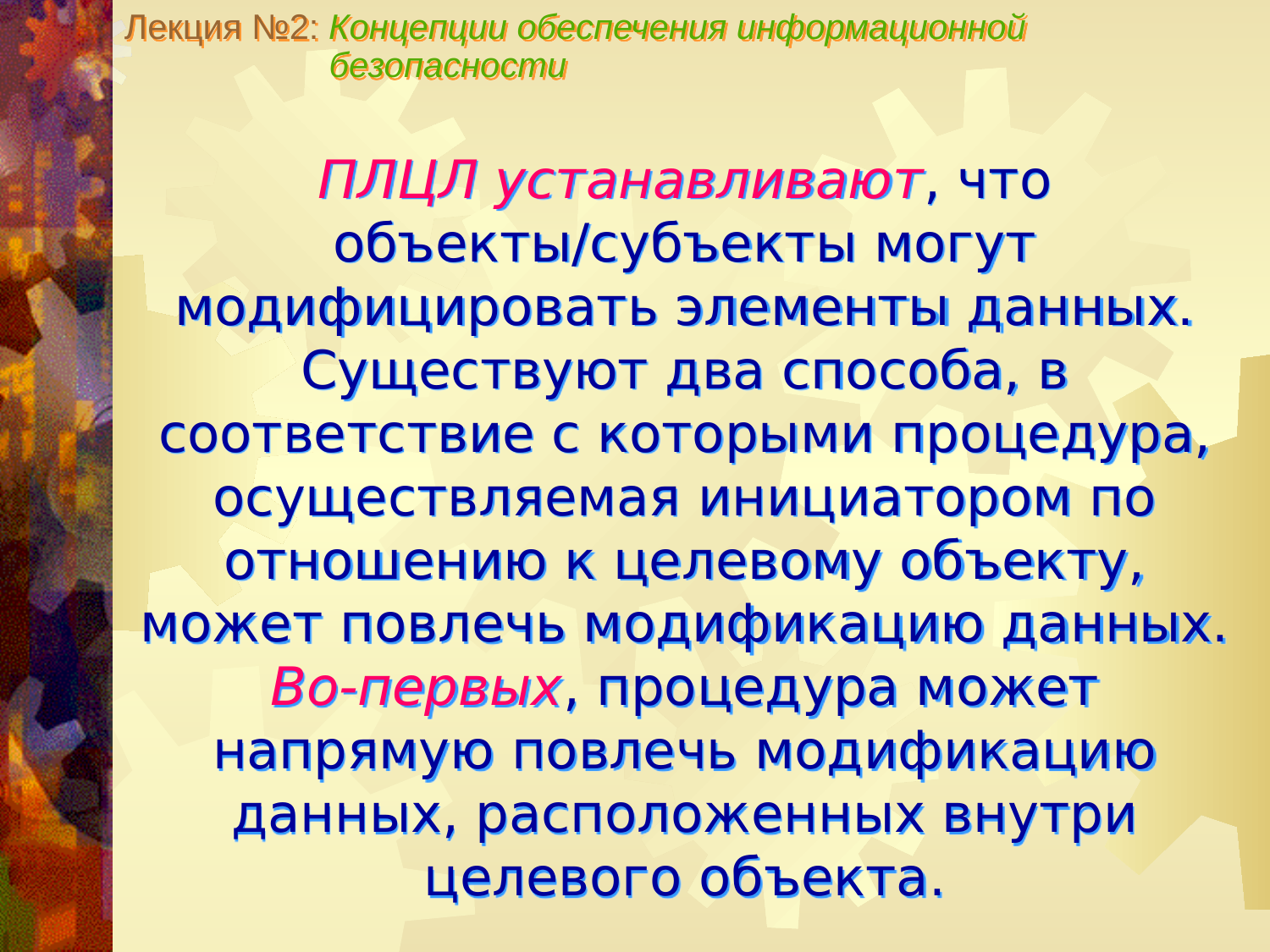

Лекция №2: Концепции обеспечения информационной
                       безопасности
ПЛЦЛ устанавливают, что объекты/субъекты могут модифицировать элементы данных. Существуют два способа, в соответствие с которыми процедура, осуществляемая инициатором по отношению к целевому объекту, может повлечь модификацию данных. Во-первых, процедура может напрямую повлечь модификацию данных, расположенных внутри целевого объекта.